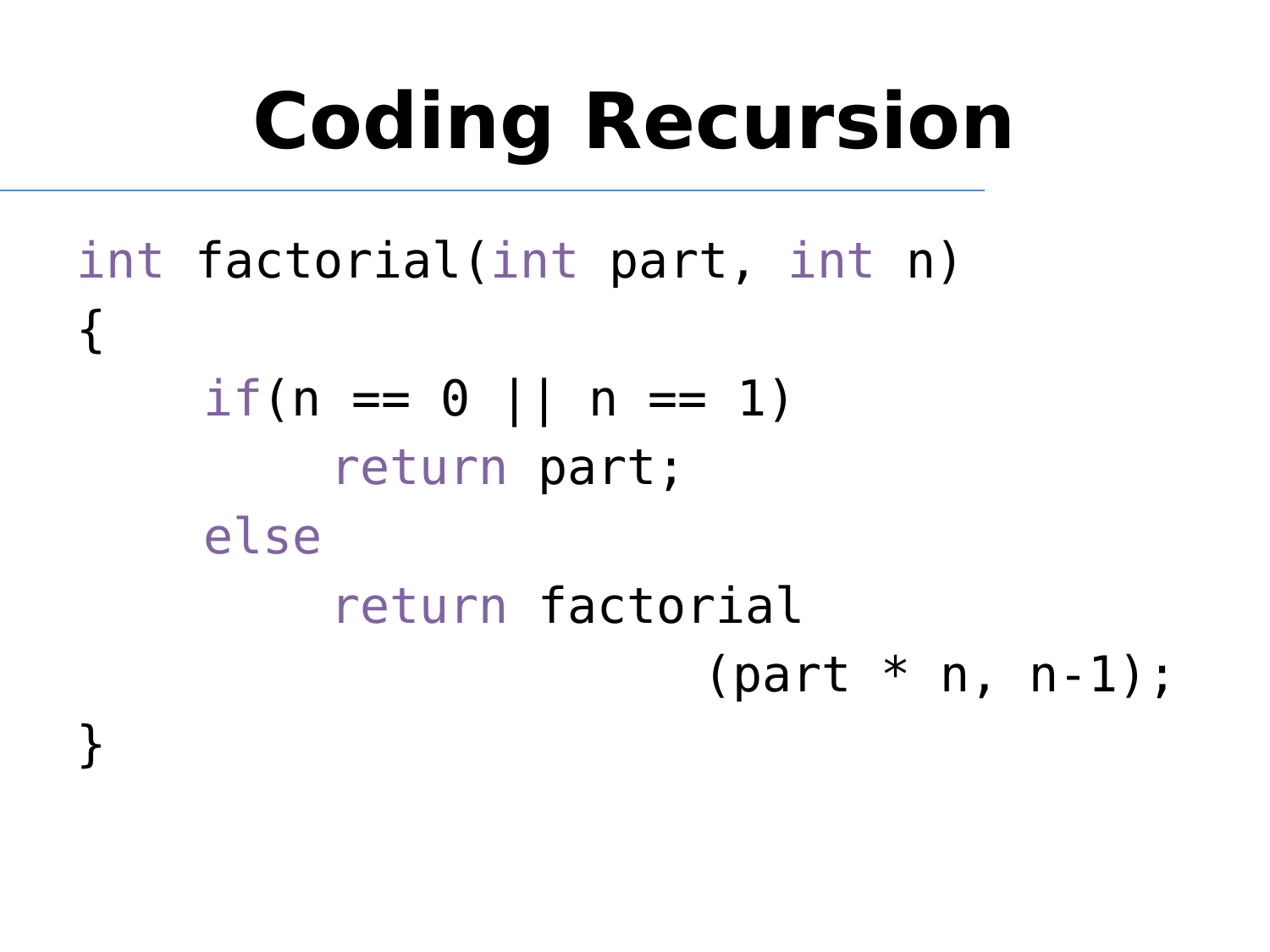

# Coding Recursion
int factorial(int part, int n)
{
	if(n == 0 || n == 1)
		return part;
	else
		return factorial
				    (part * n, n-1);
}